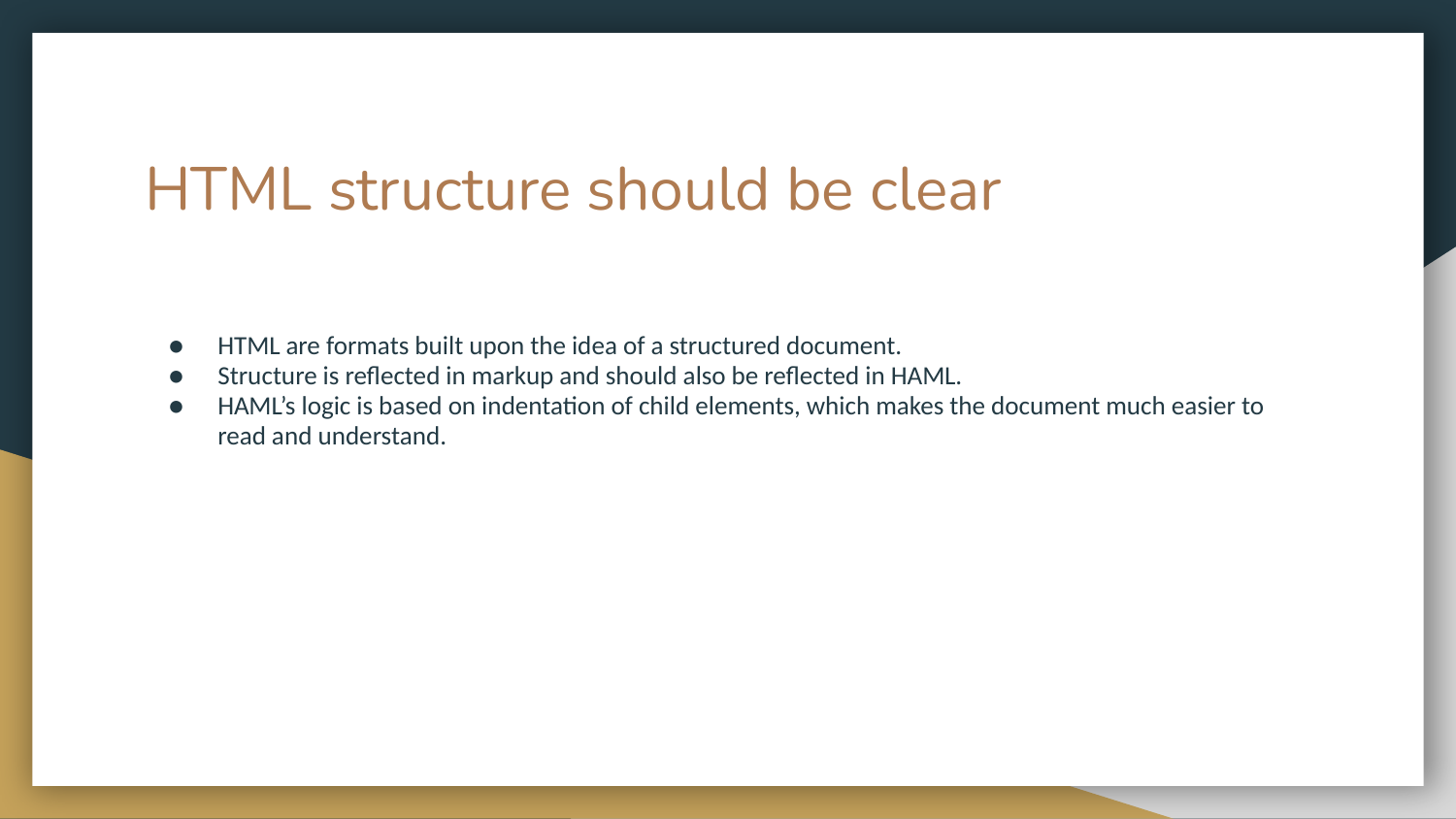

# HTML structure should be clear
HTML are formats built upon the idea of a structured document.
Structure is reflected in markup and should also be reflected in HAML.
HAML’s logic is based on indentation of child elements, which makes the document much easier to read and understand.